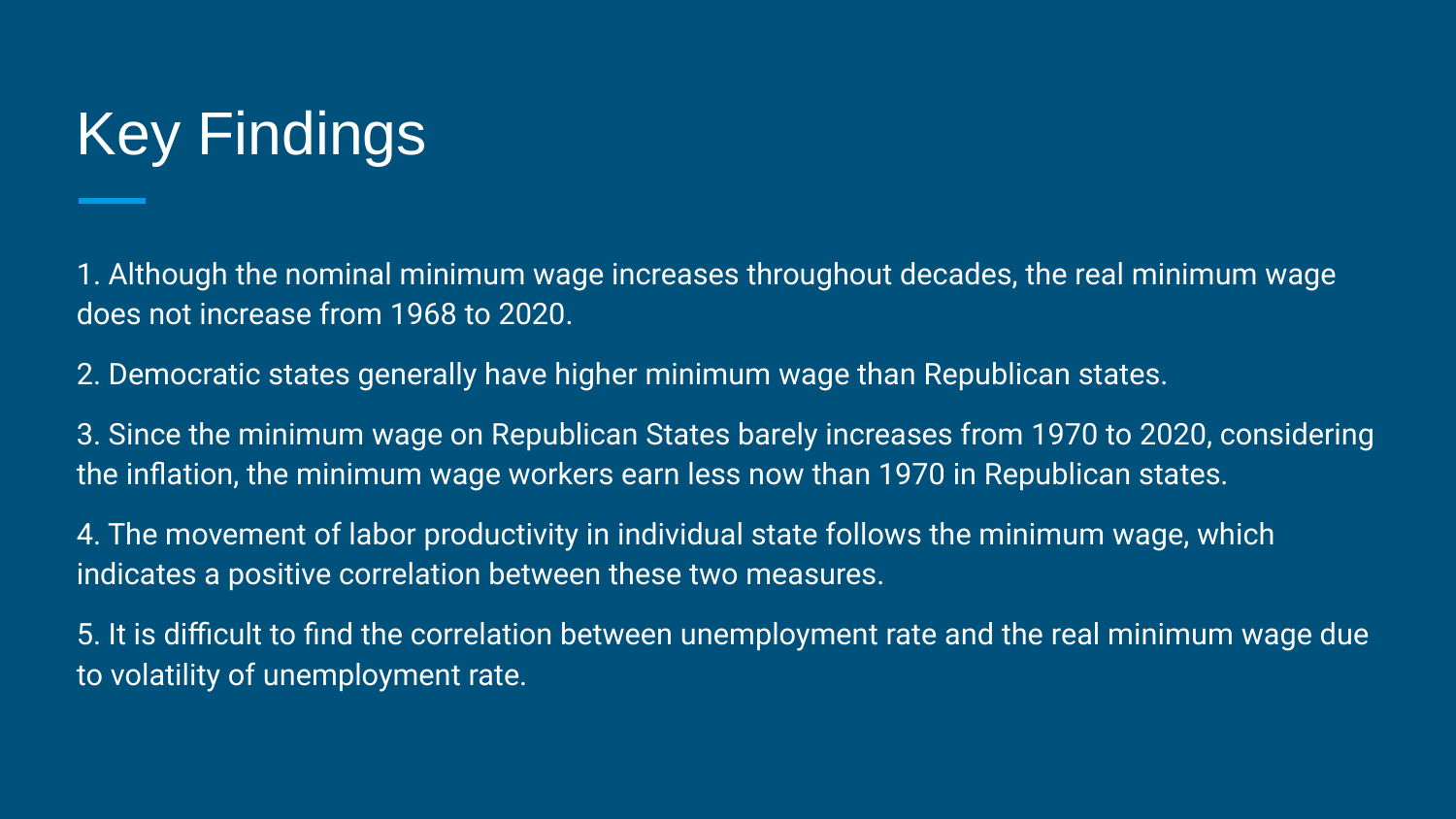

# Key Findings
1. Although the nominal minimum wage increases throughout decades, the real minimum wage does not increase from 1968 to 2020.
2. Democratic states generally have higher minimum wage than Republican states.
3. Since the minimum wage on Republican States barely increases from 1970 to 2020, considering the inflation, the minimum wage workers earn less now than 1970 in Republican states.
4. The movement of labor productivity in individual state follows the minimum wage, which indicates a positive correlation between these two measures.
5. It is difficult to find the correlation between unemployment rate and the real minimum wage due to volatility of unemployment rate.